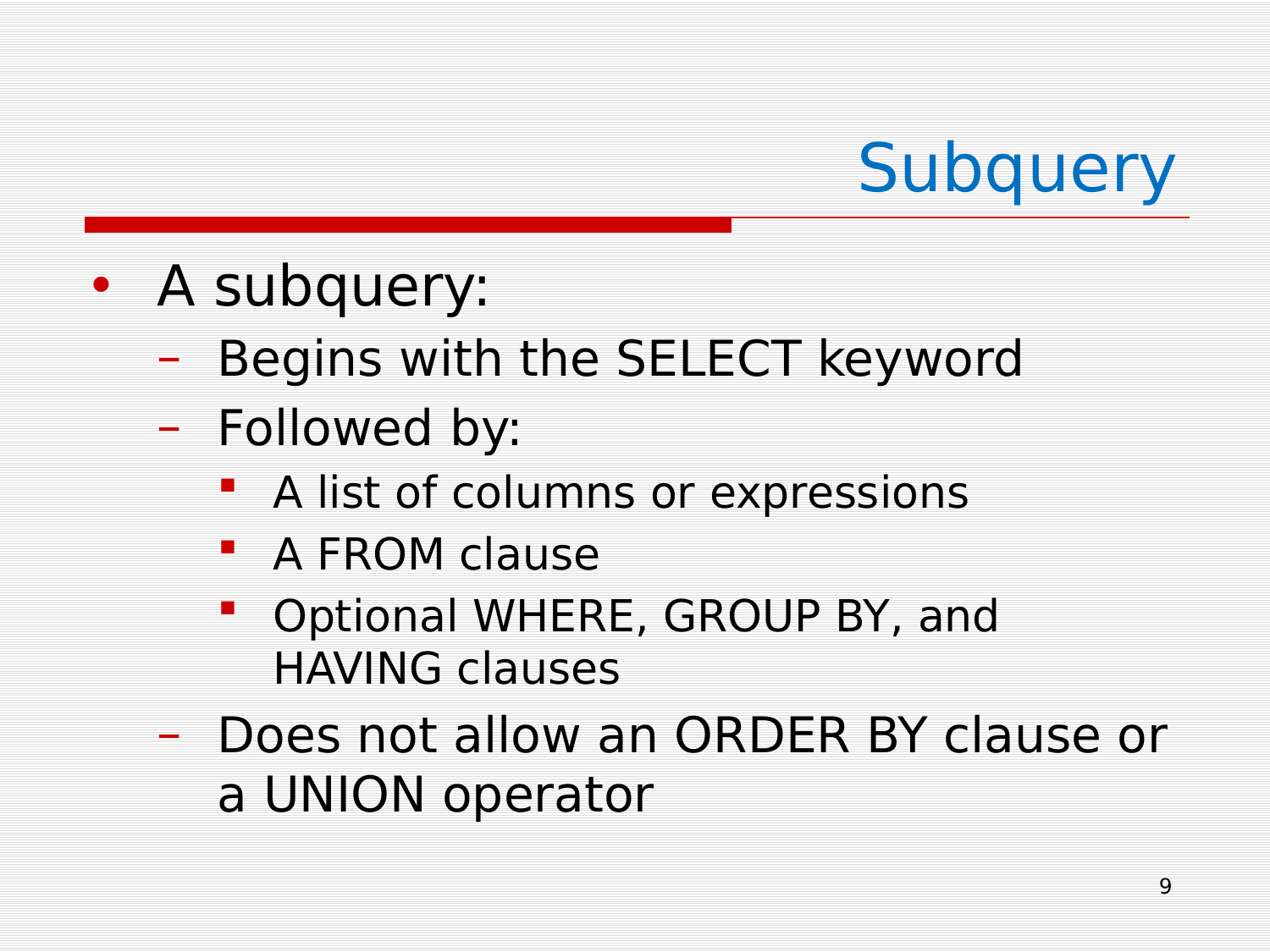

# Subquery
A subquery:
Begins with the SELECT keyword
Followed by:
A list of columns or expressions
A FROM clause
Optional WHERE, GROUP BY, and HAVING clauses
Does not allow an ORDER BY clause or a UNION operator

9